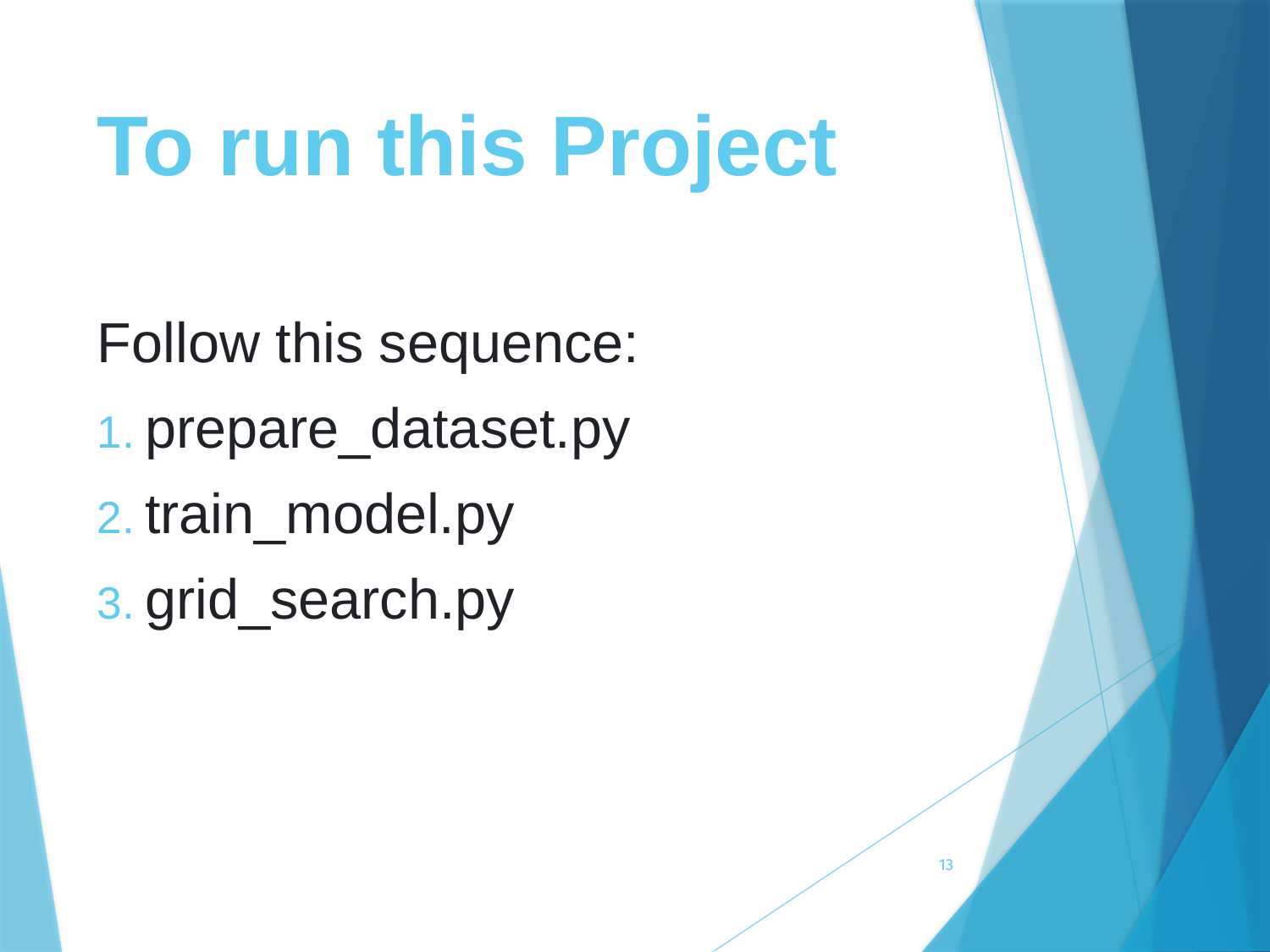

# To run this Project
Follow this sequence:
prepare_dataset.py
train_model.py
grid_search.py

13